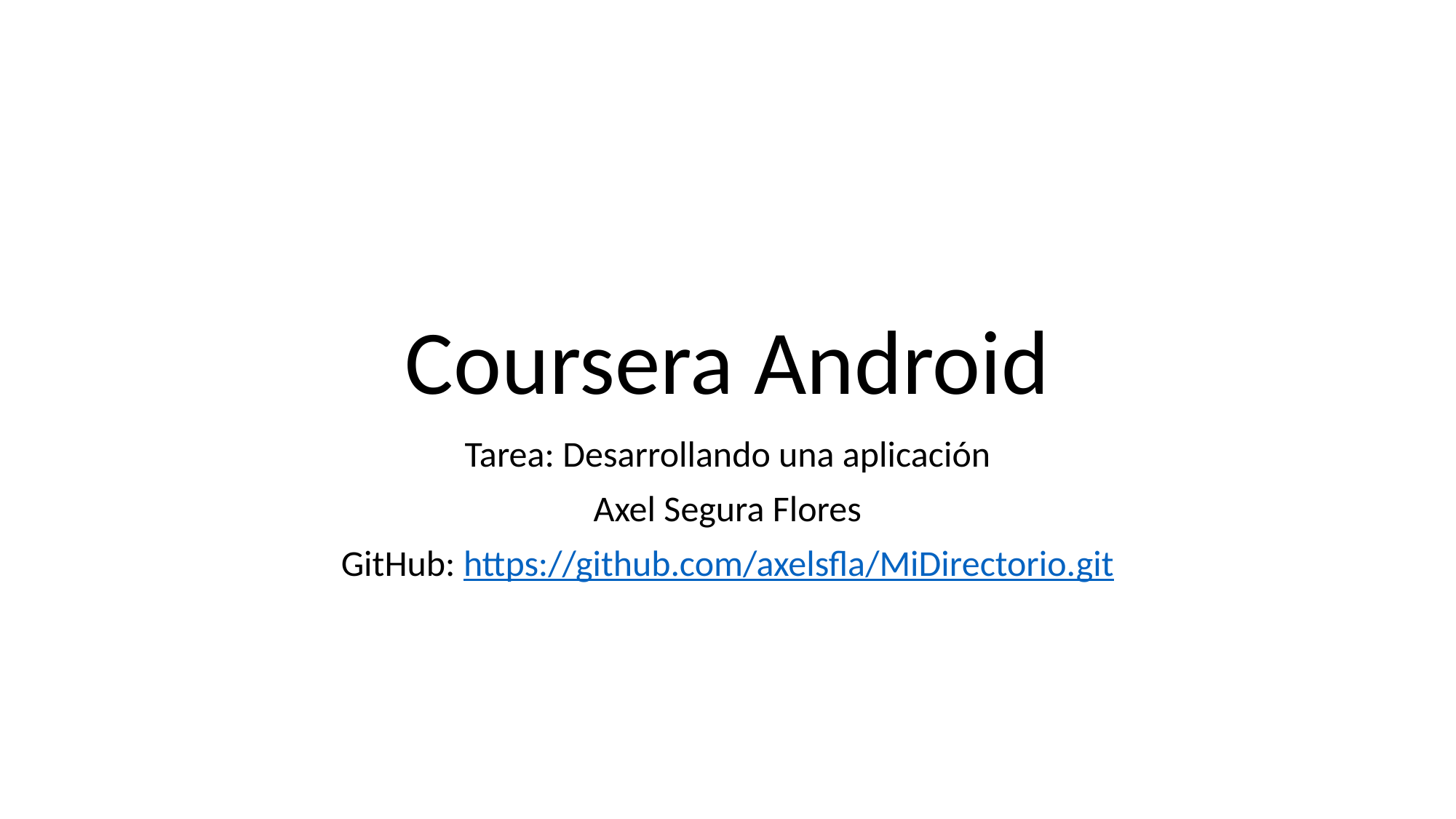

# Coursera Android
Tarea: Desarrollando una aplicación
Axel Segura Flores
GitHub: https://github.com/axelsfla/MiDirectorio.git